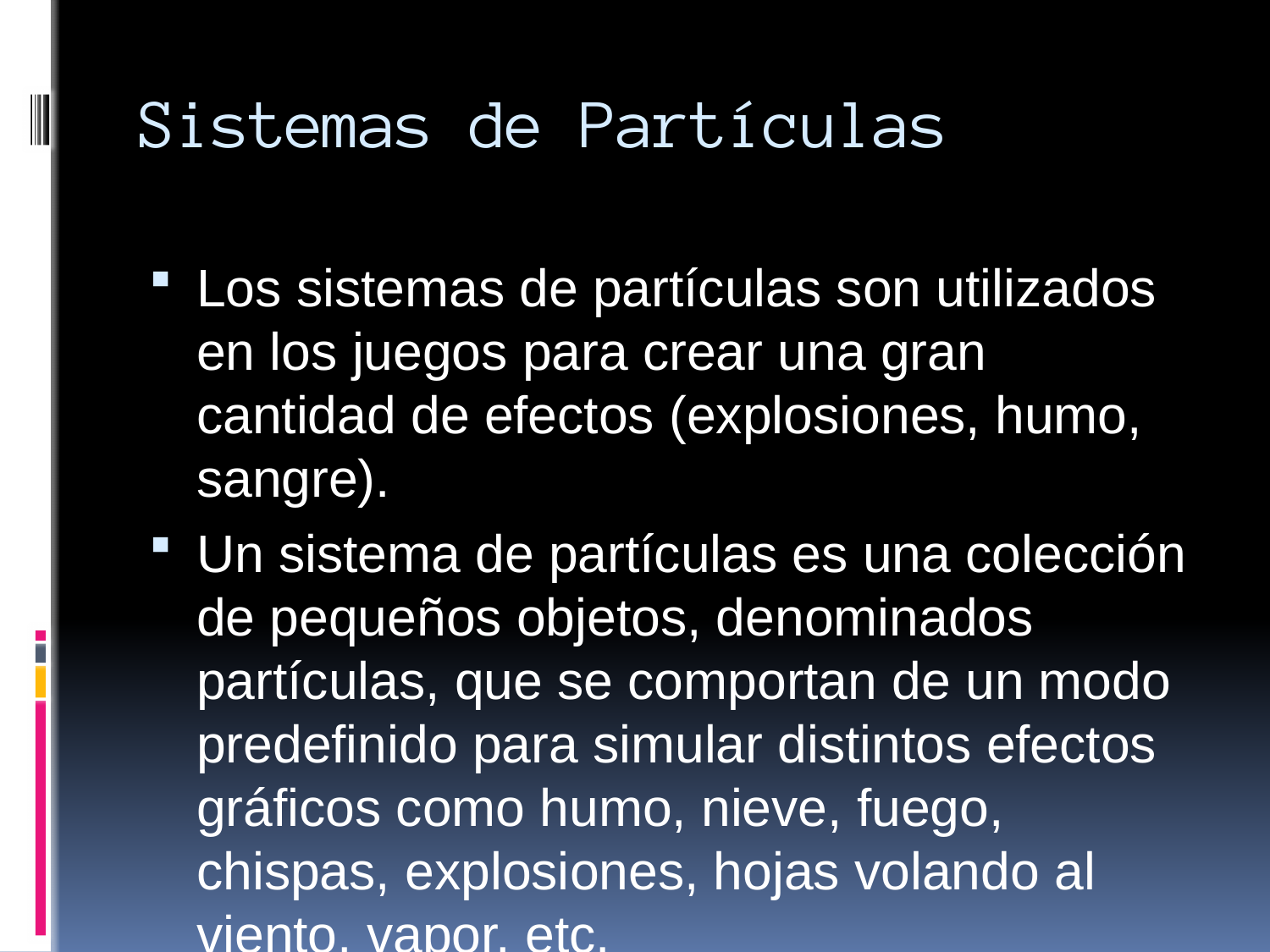

# Sistemas de Partículas
Los sistemas de partículas son utilizados en los juegos para crear una gran cantidad de efectos (explosiones, humo, sangre).
Un sistema de partículas es una colección de pequeños objetos, denominados partículas, que se comportan de un modo predefinido para simular distintos efectos gráficos como humo, nieve, fuego, chispas, explosiones, hojas volando al viento, vapor, etc.